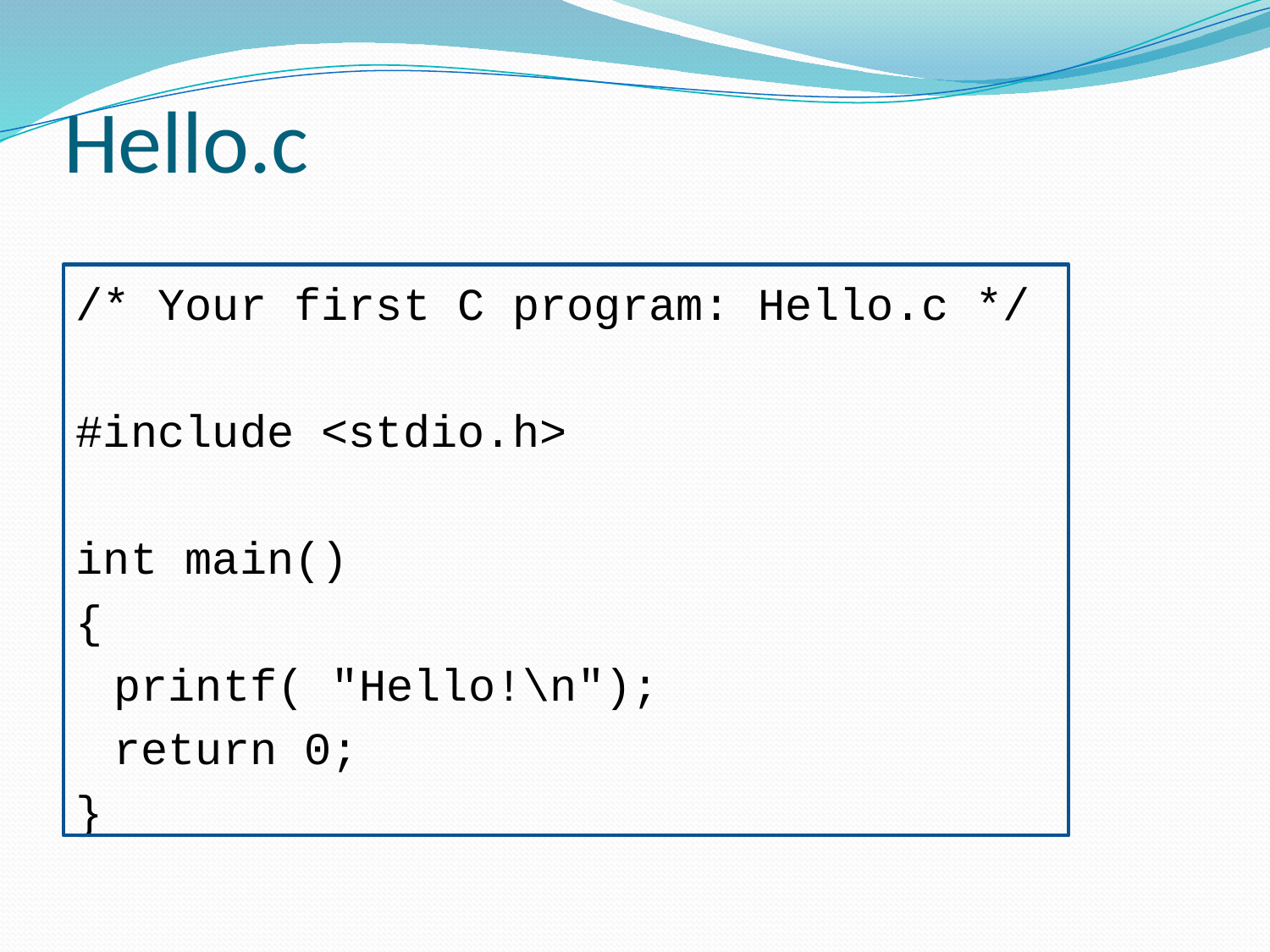

# Hello.c

/* Your first C program: Hello.c */

#include <stdio.h>

int main()
{
	printf( "Hello!\n");
	return 0;
}